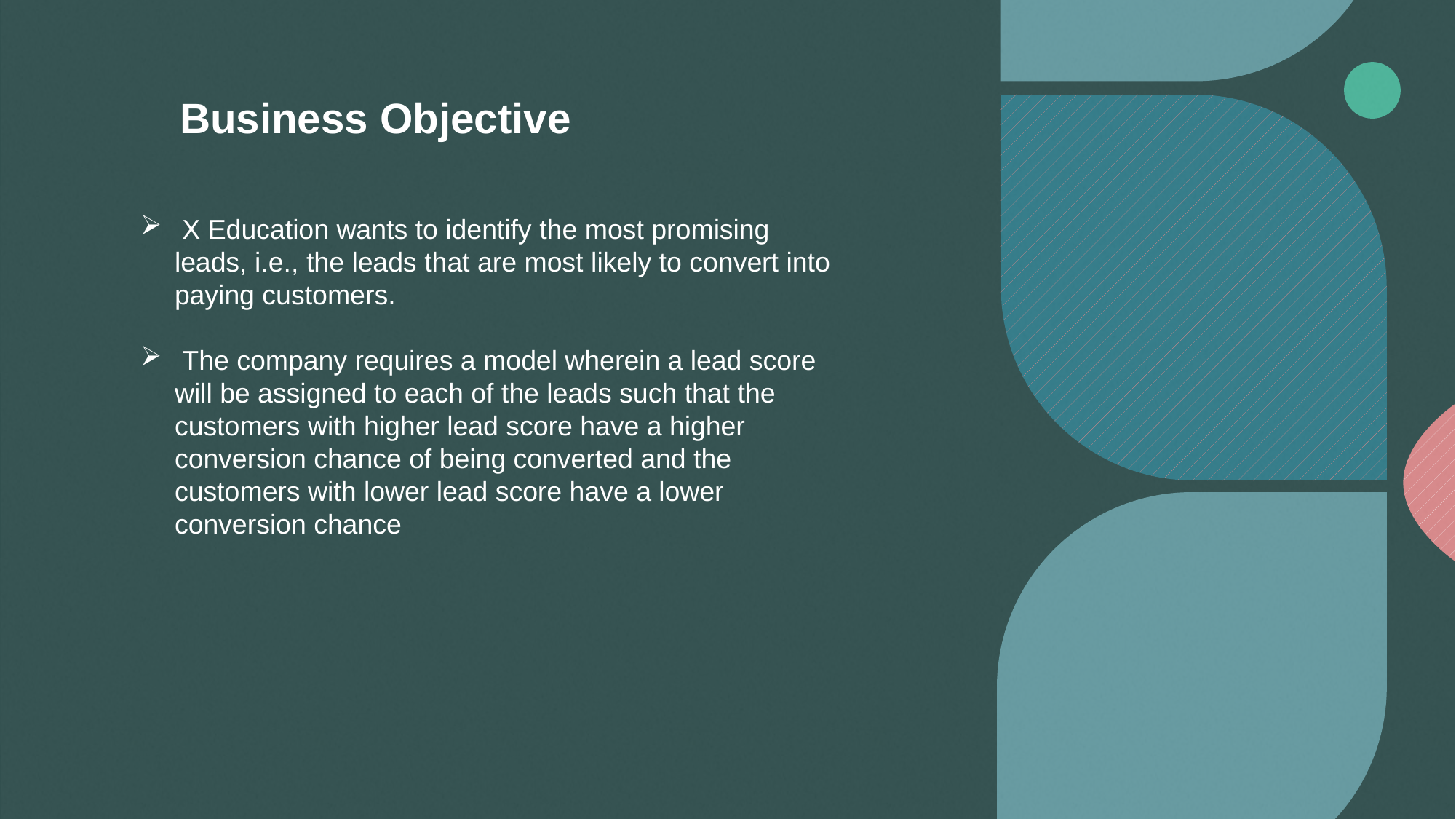

Business Objective
 X Education wants to identify the most promising leads, i.e., the leads that are most likely to convert into paying customers.

 The company requires a model wherein a lead score will be assigned to each of the leads such that the customers with higher lead score have a higher conversion chance of being converted and the customers with lower lead score have a lower conversion chance